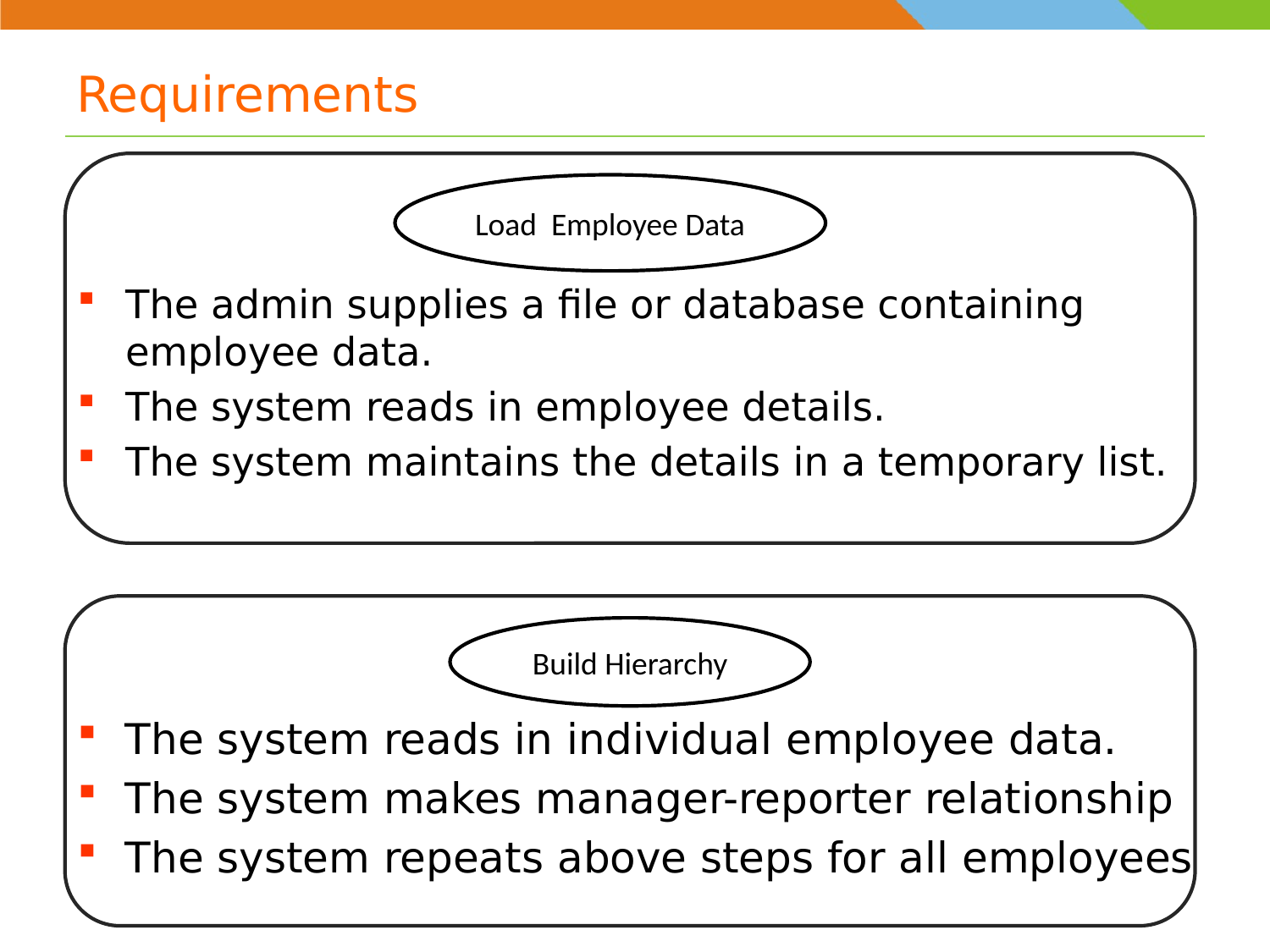

# Requirements

Load  Employee Data
The admin supplies a file or database containing employee data.
The system reads in employee details.
The system maintains the details in a temporary list.

Build Hierarchy
The system reads in individual employee data.
The system makes manager-reporter relationship
The system repeats above steps for all employees